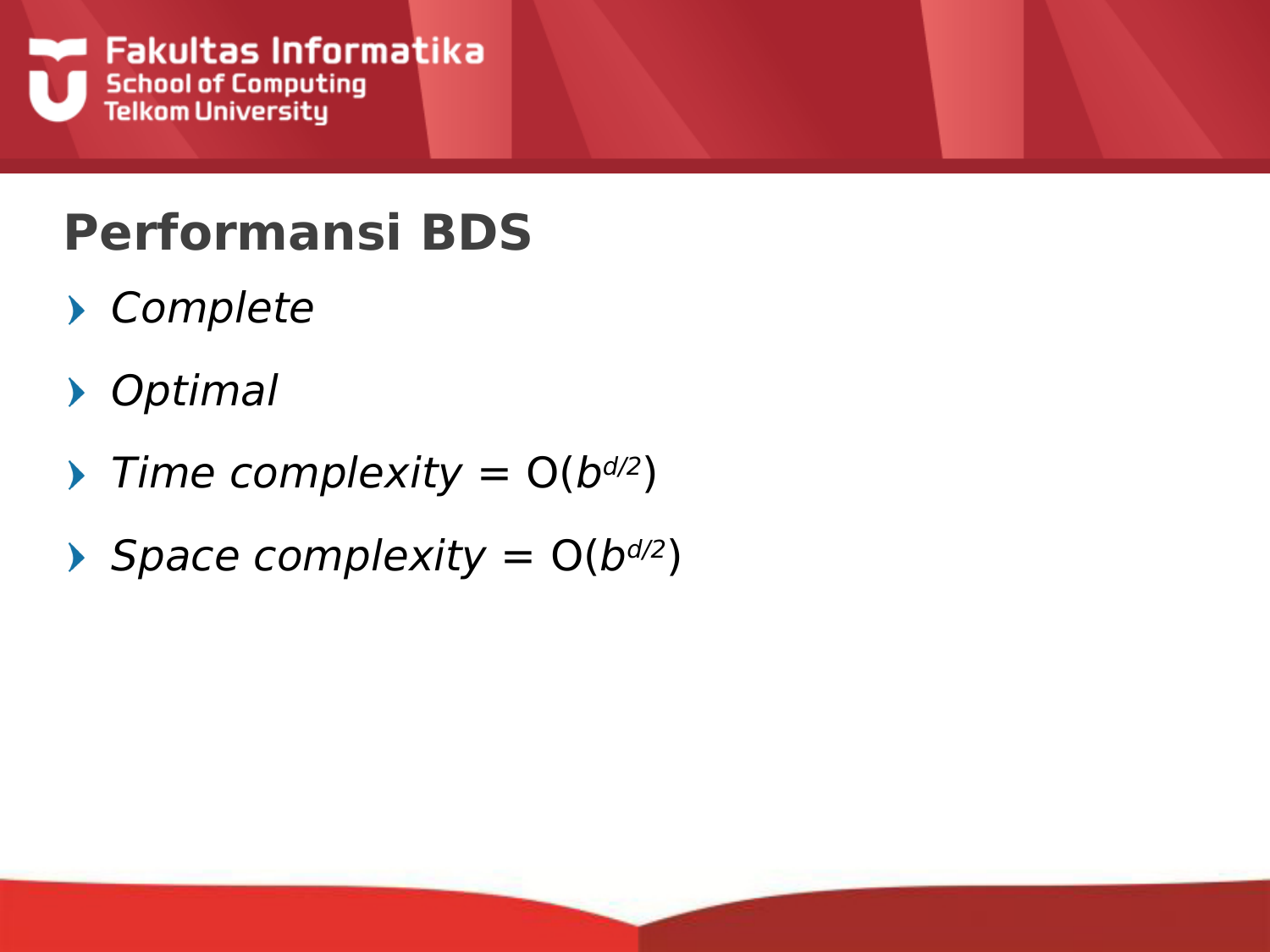

# Performansi BDS
Complete
Optimal
Time complexity = O(bd/2)
Space complexity = O(bd/2)